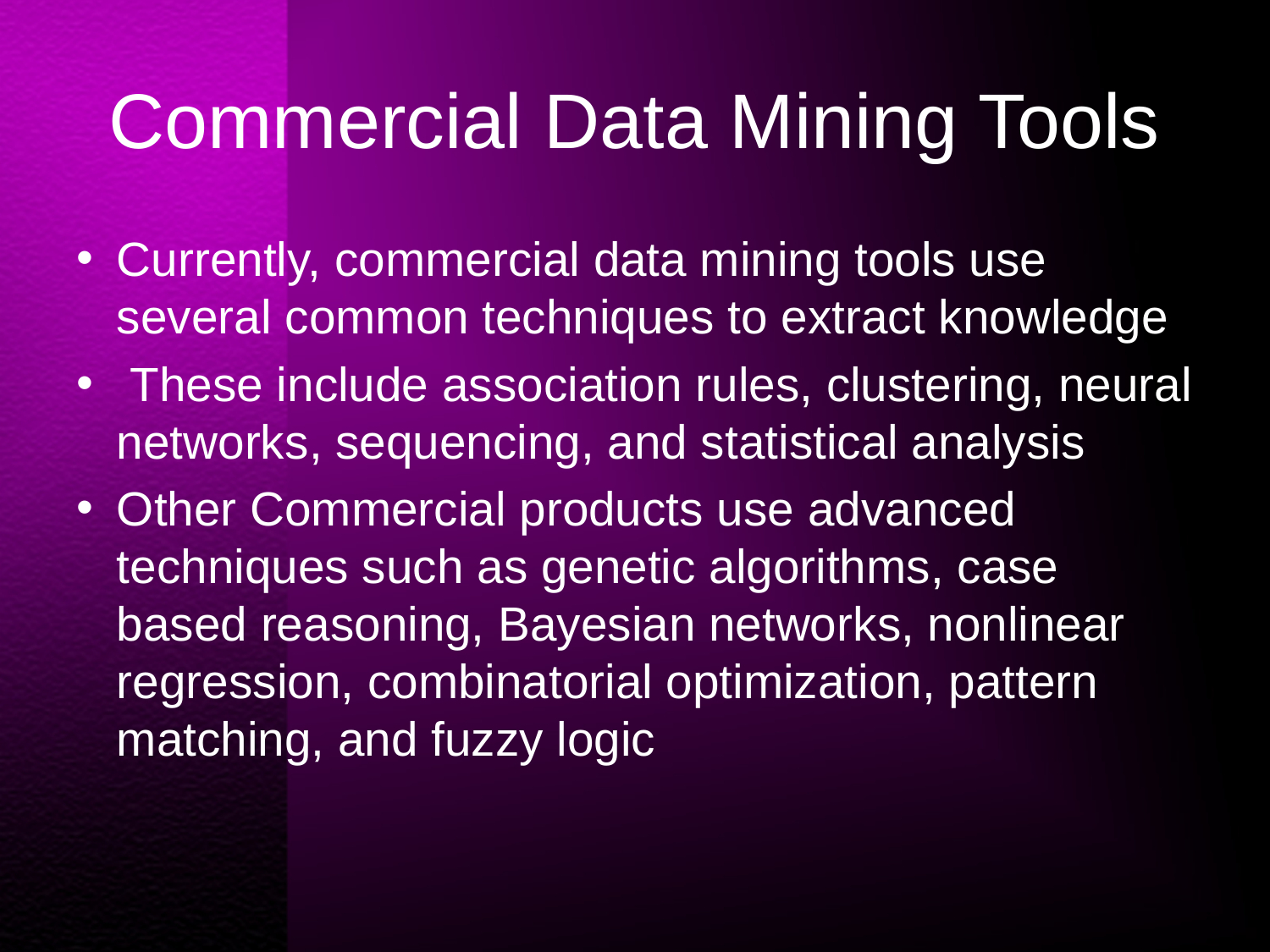

# Commercial Data Mining Tools
Currently, commercial data mining tools use several common techniques to extract knowledge
 These include association rules, clustering, neural networks, sequencing, and statistical analysis
Other Commercial products use advanced techniques such as genetic algorithms, case based reasoning, Bayesian networks, nonlinear regression, combinatorial optimization, pattern matching, and fuzzy logic